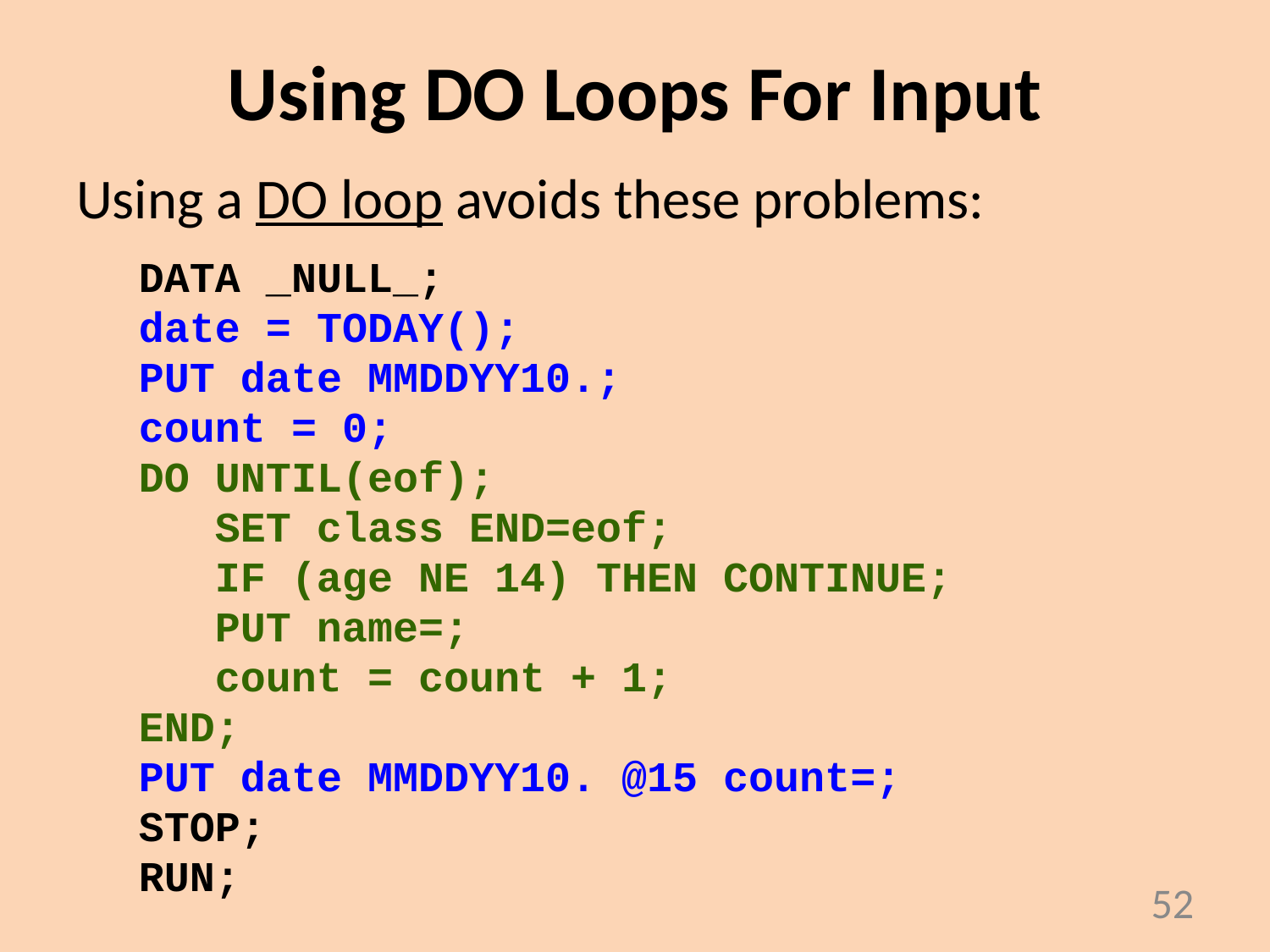

# Using DO Loops For Input
Using a DO loop avoids these problems:
DATA _NULL_;
date = TODAY();
PUT date MMDDYY10.;
count = 0;
DO UNTIL(eof);
   SET class END=eof;
   IF (age NE 14) THEN CONTINUE;
   PUT name=;
   count = count + 1;
END;
PUT date MMDDYY10. @15 count=;
STOP;
RUN;
52